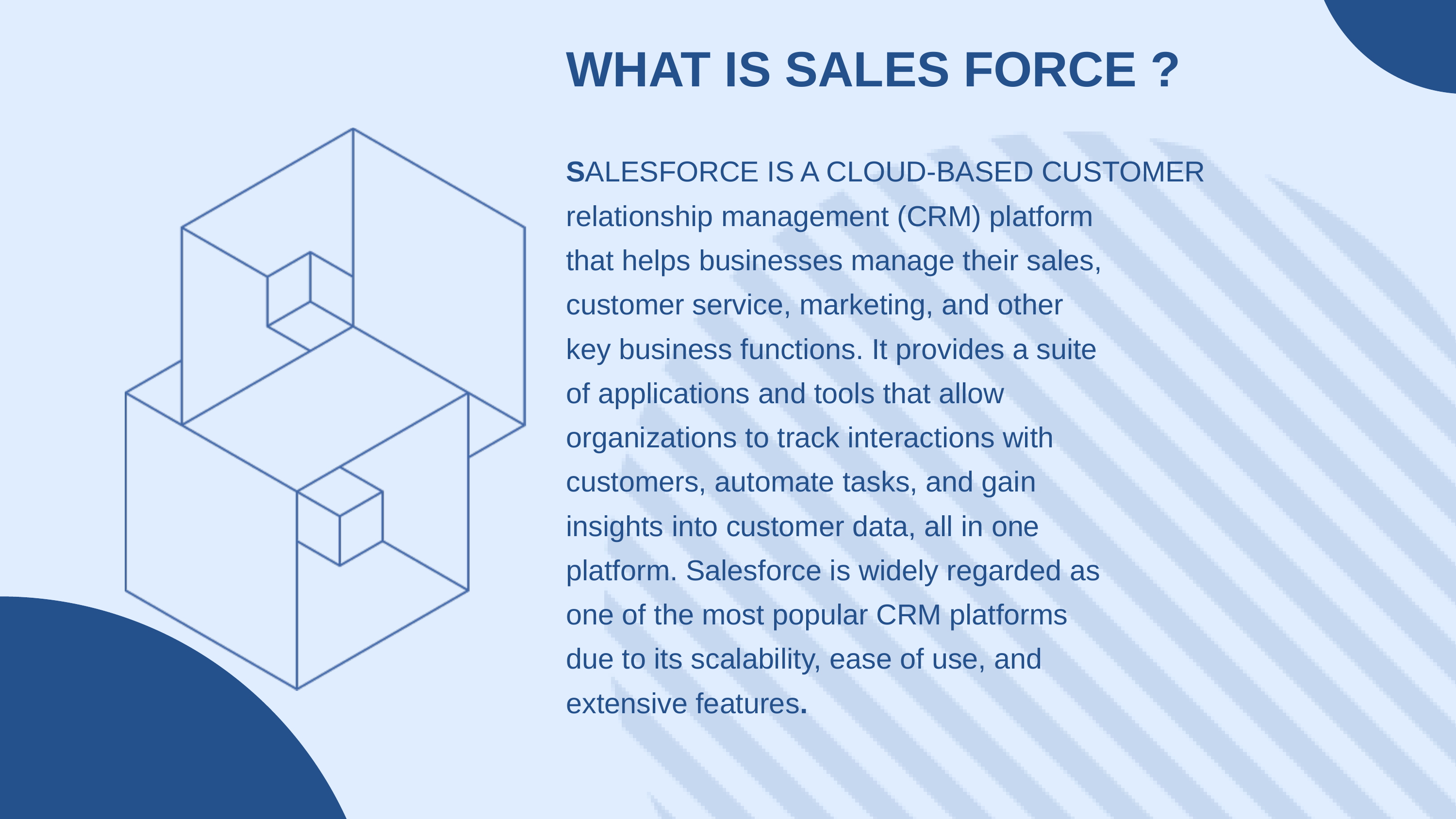

WHAT IS SALES FORCE ?
SALESFORCE IS A CLOUD-BASED CUSTOMER
relationship management (CRM) platform
that helps businesses manage their sales,
customer service, marketing, and other
key business functions. It provides a suite
of applications and tools that allow
organizations to track interactions with
customers, automate tasks, and gain
insights into customer data, all in one
platform. Salesforce is widely regarded as
one of the most popular CRM platforms
due to its scalability, ease of use, and
extensive features.